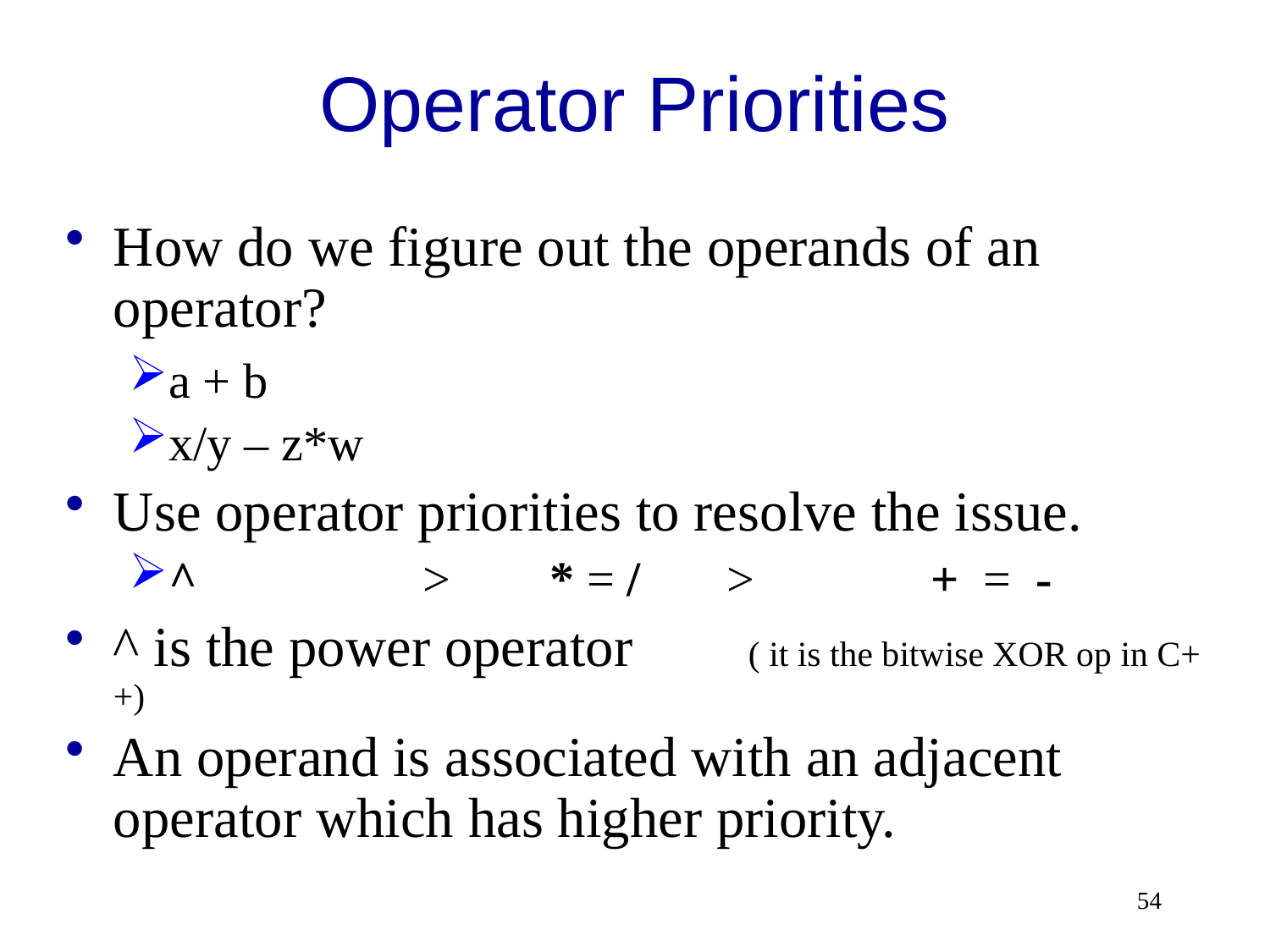

# Operator Priorities
How do we figure out the operands of an operator?
a + b
x/y – z*w
Use operator priorities to resolve the issue.
^		>	* = /       >   		+  =  -
^ is the power operator	( it is the bitwise XOR op in C++)
An operand is associated with an adjacent operator which has higher priority.
54